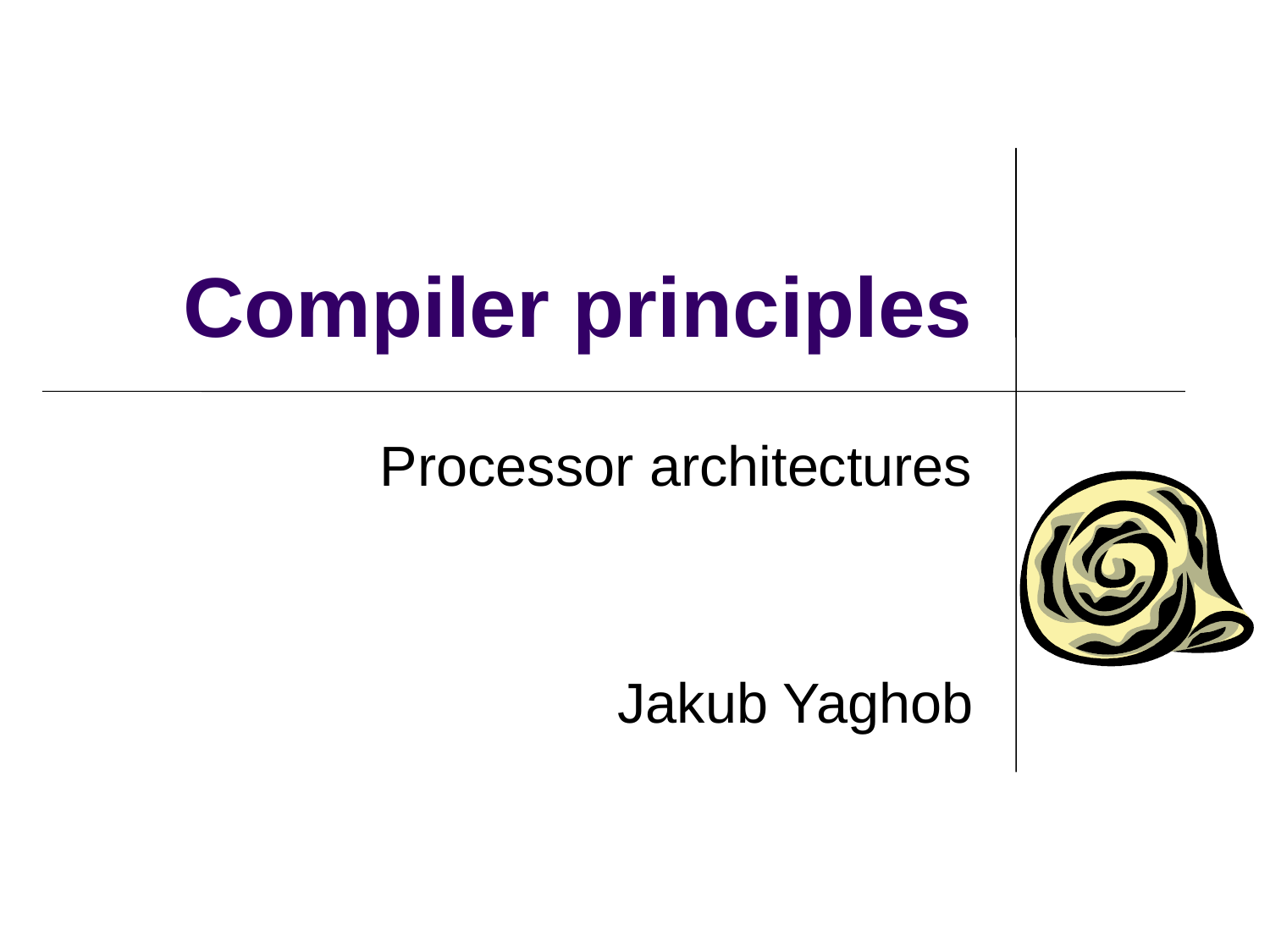

# Compiler principles
Processor architectures

Jakub Yaghob